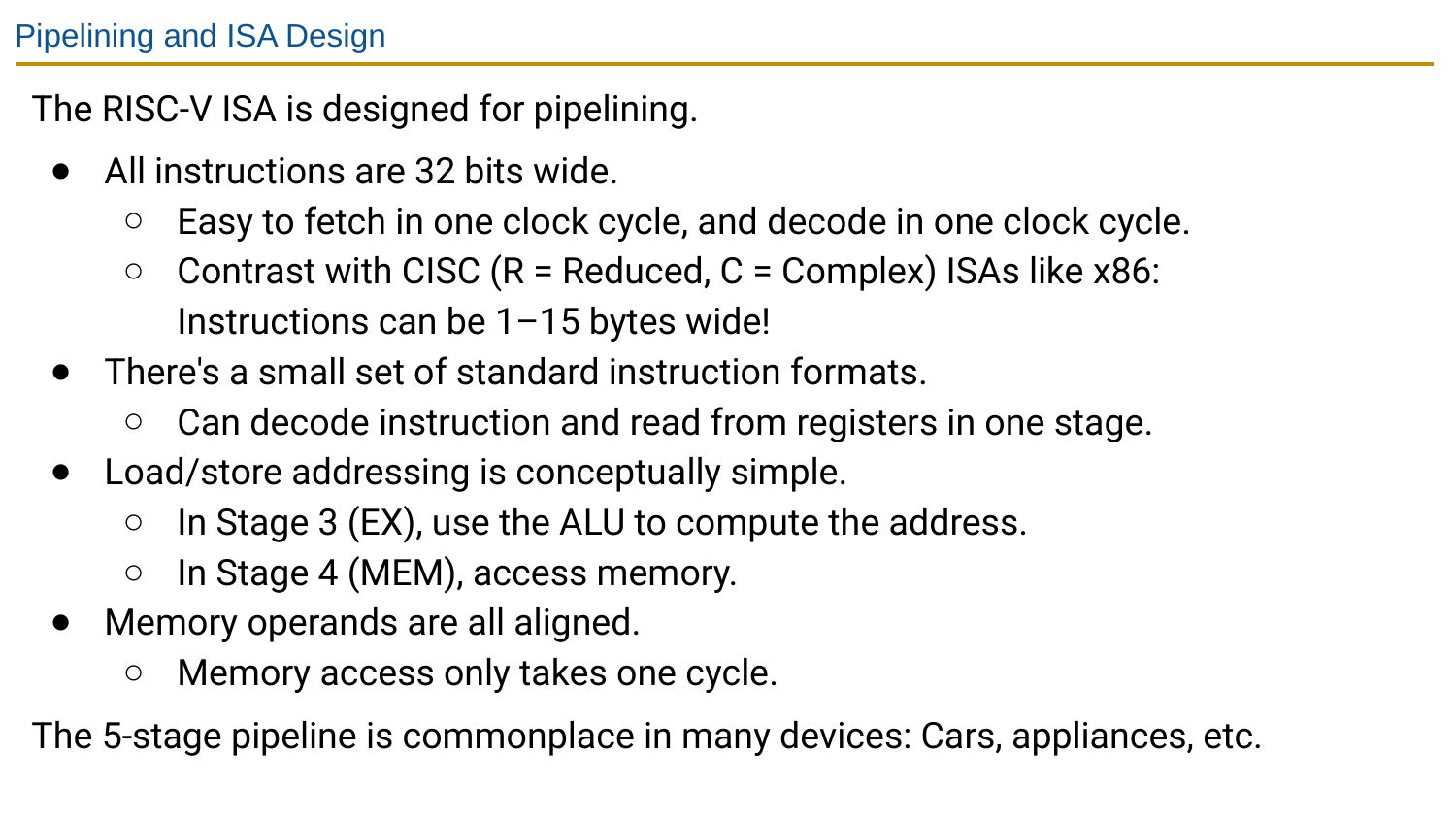

# Pipelining and ISA Design
The RISC-V ISA is designed for pipelining.
All instructions are 32 bits wide.
Easy to fetch in one clock cycle, and decode in one clock cycle.
Contrast with CISC (R = Reduced, C = Complex) ISAs like x86:
Instructions can be 1–15 bytes wide!
There's a small set of standard instruction formats.
Can decode instruction and read from registers in one stage.
Load/store addressing is conceptually simple.
In Stage 3 (EX), use the ALU to compute the address.
In Stage 4 (MEM), access memory.
Memory operands are all aligned.
Memory access only takes one cycle.
The 5-stage pipeline is commonplace in many devices: Cars, appliances, etc.